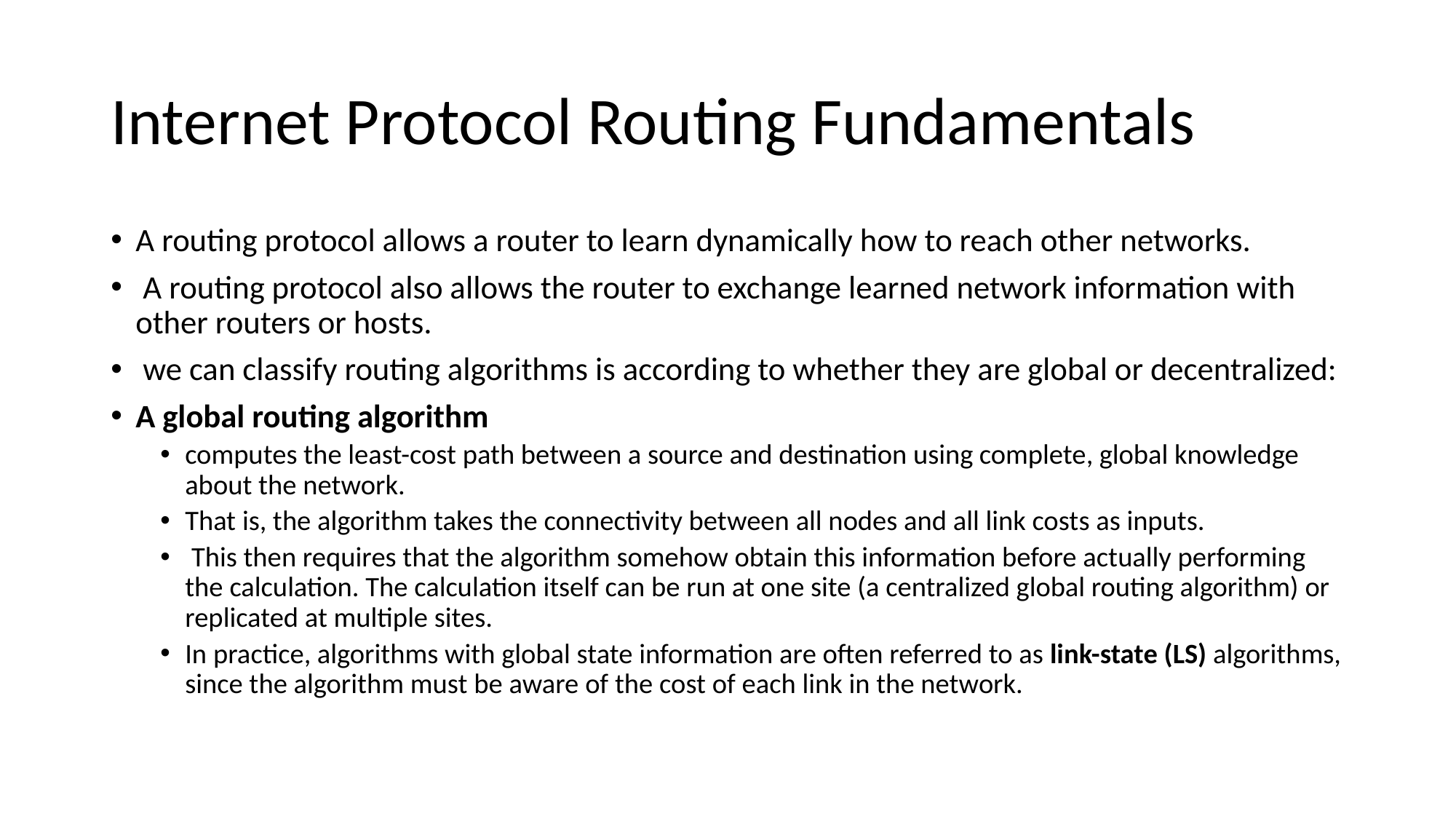

# Internet Protocol Routing Fundamentals
A routing protocol allows a router to learn dynamically how to reach other networks.
 A routing protocol also allows the router to exchange learned network information with other routers or hosts.
 we can classify routing algorithms is according to whether they are global or decentralized:
A global routing algorithm
computes the least-cost path between a source and destination using complete, global knowledge about the network.
That is, the algorithm takes the connectivity between all nodes and all link costs as inputs.
 This then requires that the algorithm somehow obtain this information before actually performing the calculation. The calculation itself can be run at one site (a centralized global routing algorithm) or replicated at multiple sites.
In practice, algorithms with global state information are often referred to as link-state (LS) algorithms, since the algorithm must be aware of the cost of each link in the network.